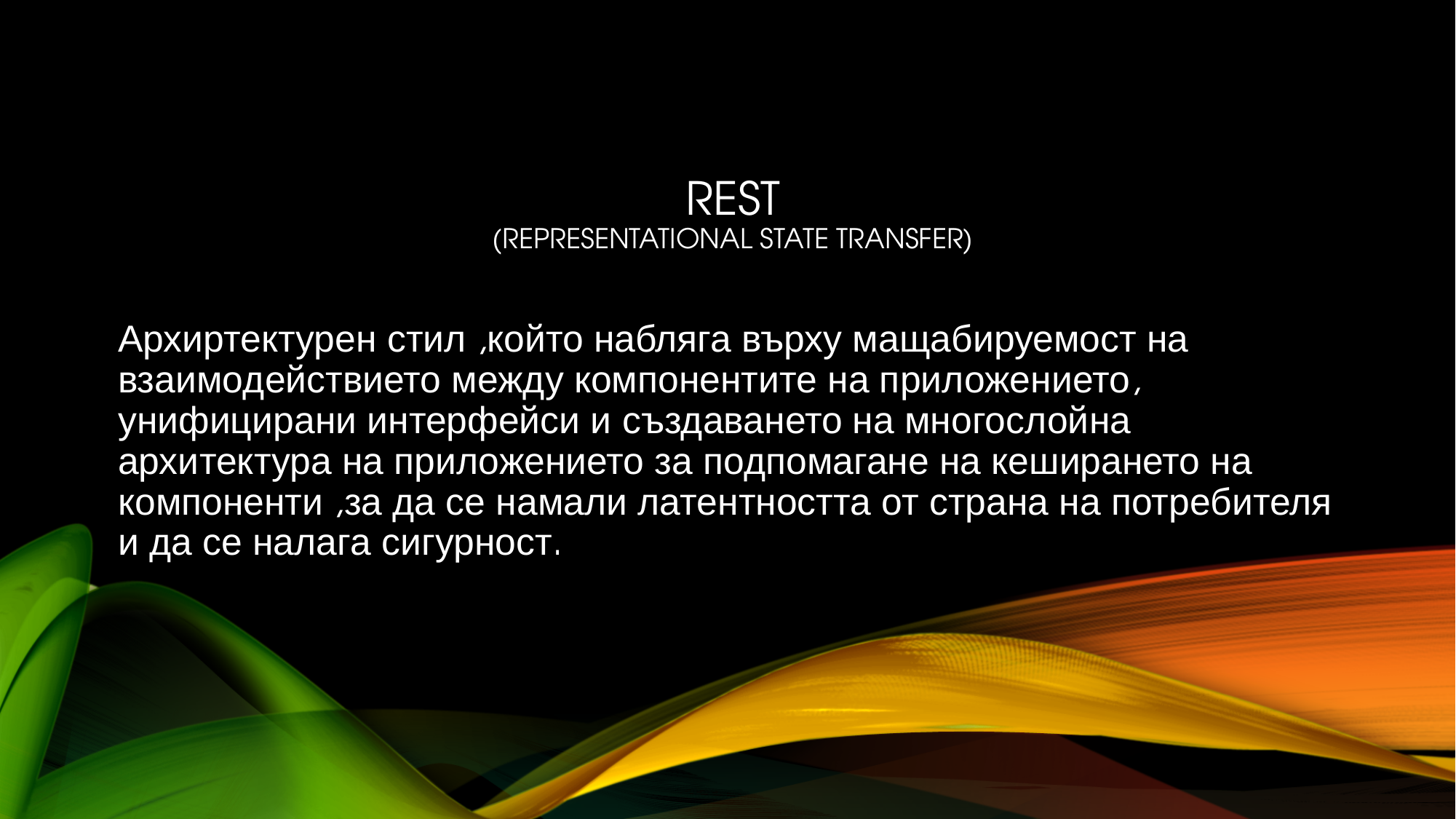

# REST (Representational State transfer)
Архиртектурен стил ,който набляга върху мащабируемост на взаимодействието между компонентите на приложението, унифицирани интерфейси и създаването на многослойна архитектура на приложението за подпомагане на кеширането на компоненти ,за да се намали латентността от страна на потребителя и да се налага сигурност.